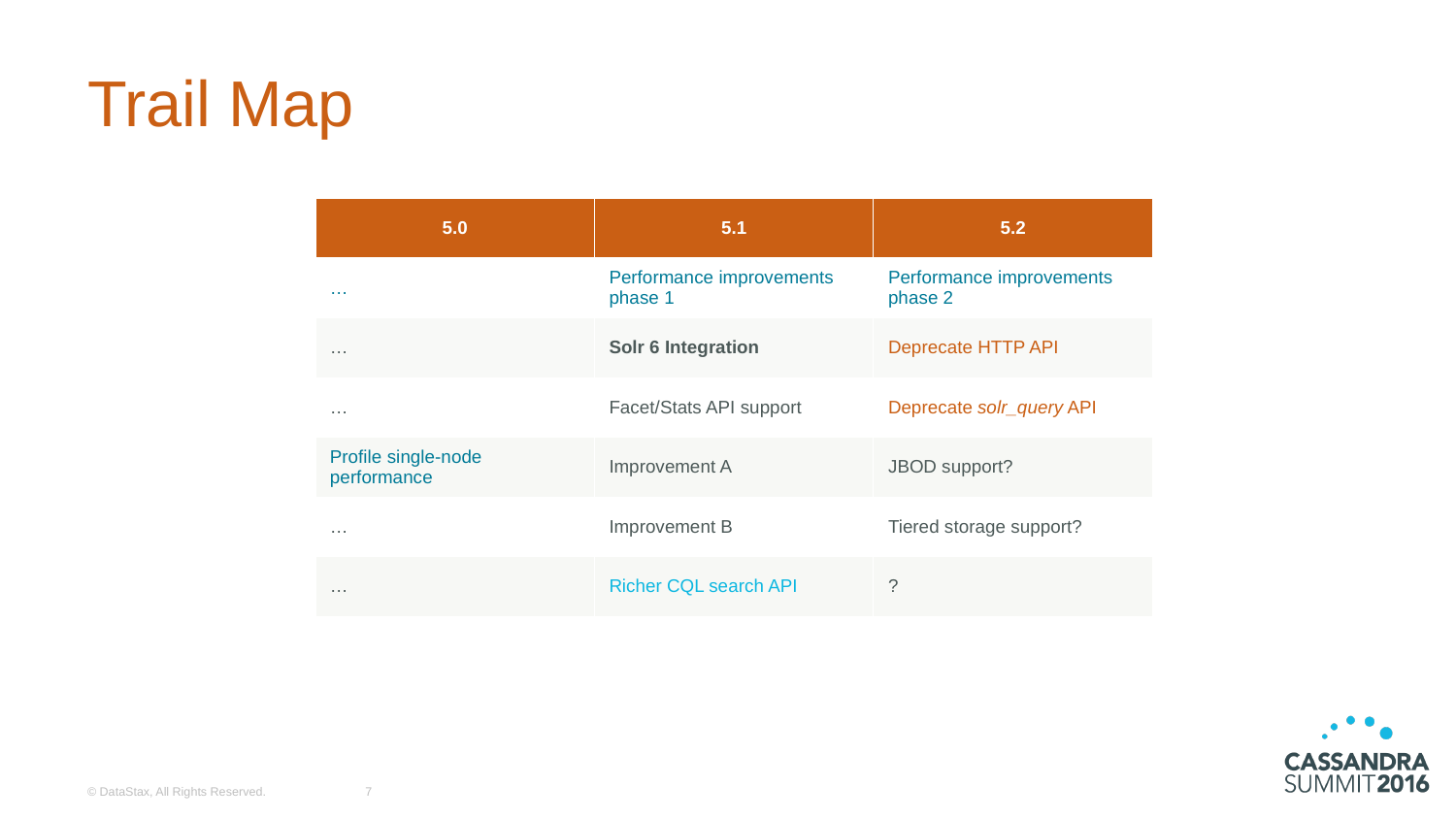

# Trail Map
| 5.0 | 5.1 | 5.2 |
| --- | --- | --- |
| … | Performance improvements phase 1 | Performance improvements phase 2 |
| … | Solr 6 Integration | Deprecate HTTP API |
| … | Facet/Stats API support | Deprecate solr\_query API |
| Profile single-node performance | Improvement A | JBOD support? |
| … | Improvement B | Tiered storage support? |
| … | Richer CQL search API | ? |
|  |  |  |
© DataStax, All Rights Reserved.
7